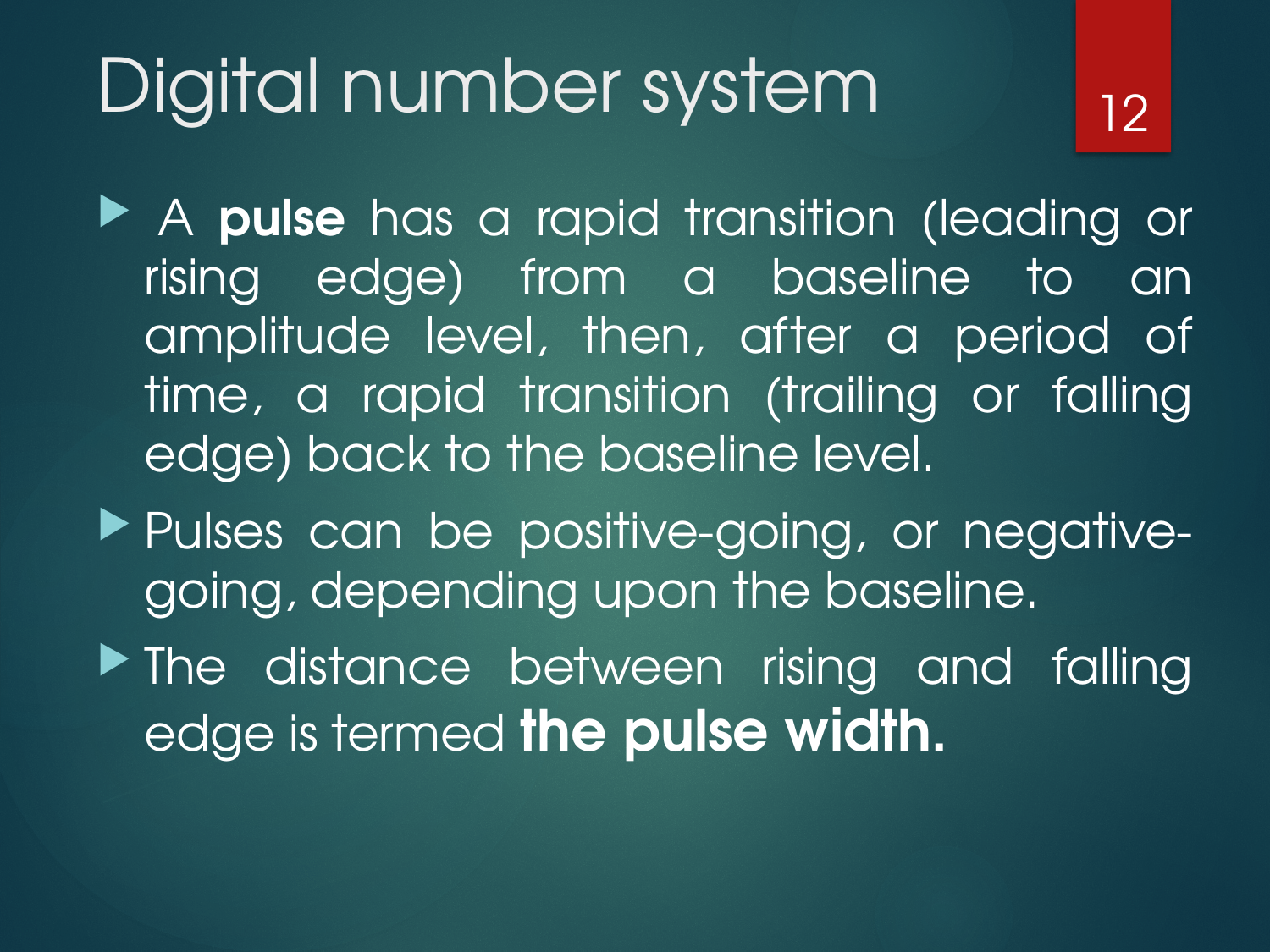

# Digital number system
12
 A pulse has a rapid transition (leading or rising edge) from a baseline to an amplitude level, then, after a period of time, a rapid transition (trailing or falling edge) back to the baseline level.
Pulses can be positive-going, or negative-going, depending upon the baseline.
The distance between rising and falling edge is termed the pulse width.